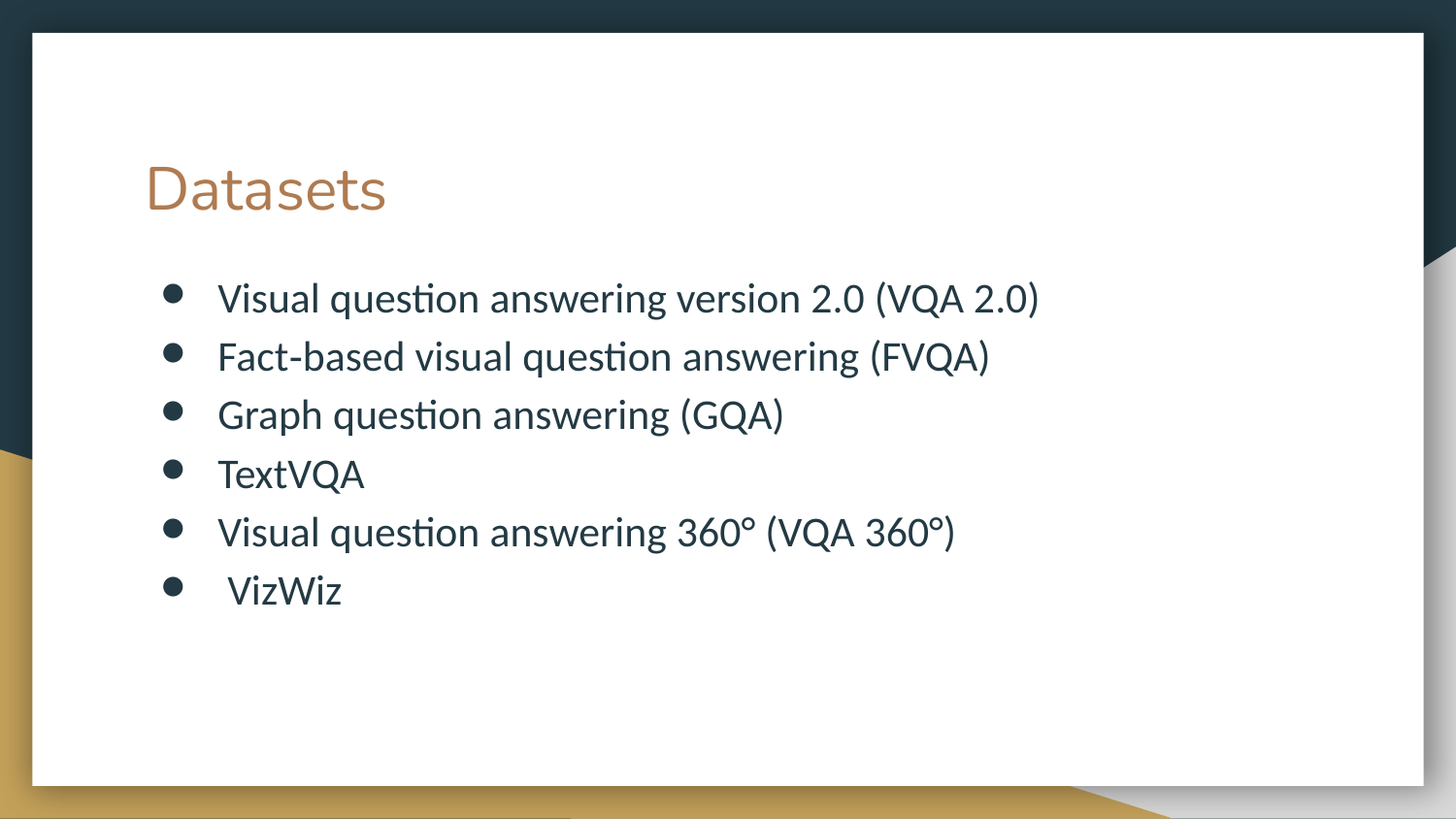

# Datasets
Visual question answering version 2.0 (VQA 2.0)
Fact‑based visual question answering (FVQA)
Graph question answering (GQA)
TextVQA
Visual question answering 360° (VQA 360°)
 VizWiz